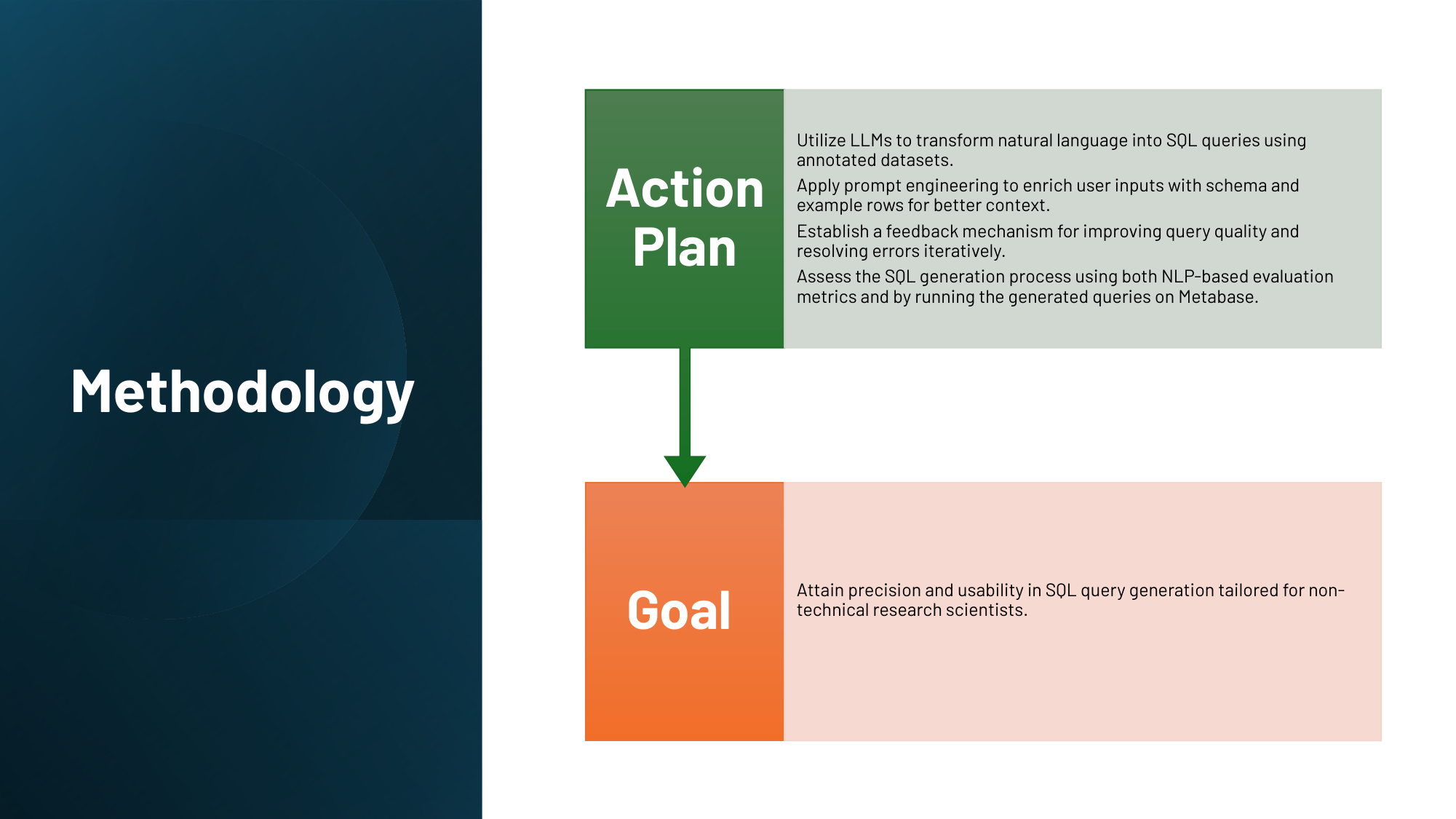

Goal
Attain precision and usability in SQL query generation tailored for non-technical research scientists.
Action Plan
Utilize LLMs to transform natural language into SQL queries using annotated datasets.
Apply prompt engineering to enrich user inputs with schema and example rows for better context.
Establish a feedback mechanism for improving query quality and resolving errors iteratively.
Assess the SQL generation process using both NLP-based evaluation metrics and by running the generated queries on Metabase.

# Methodology